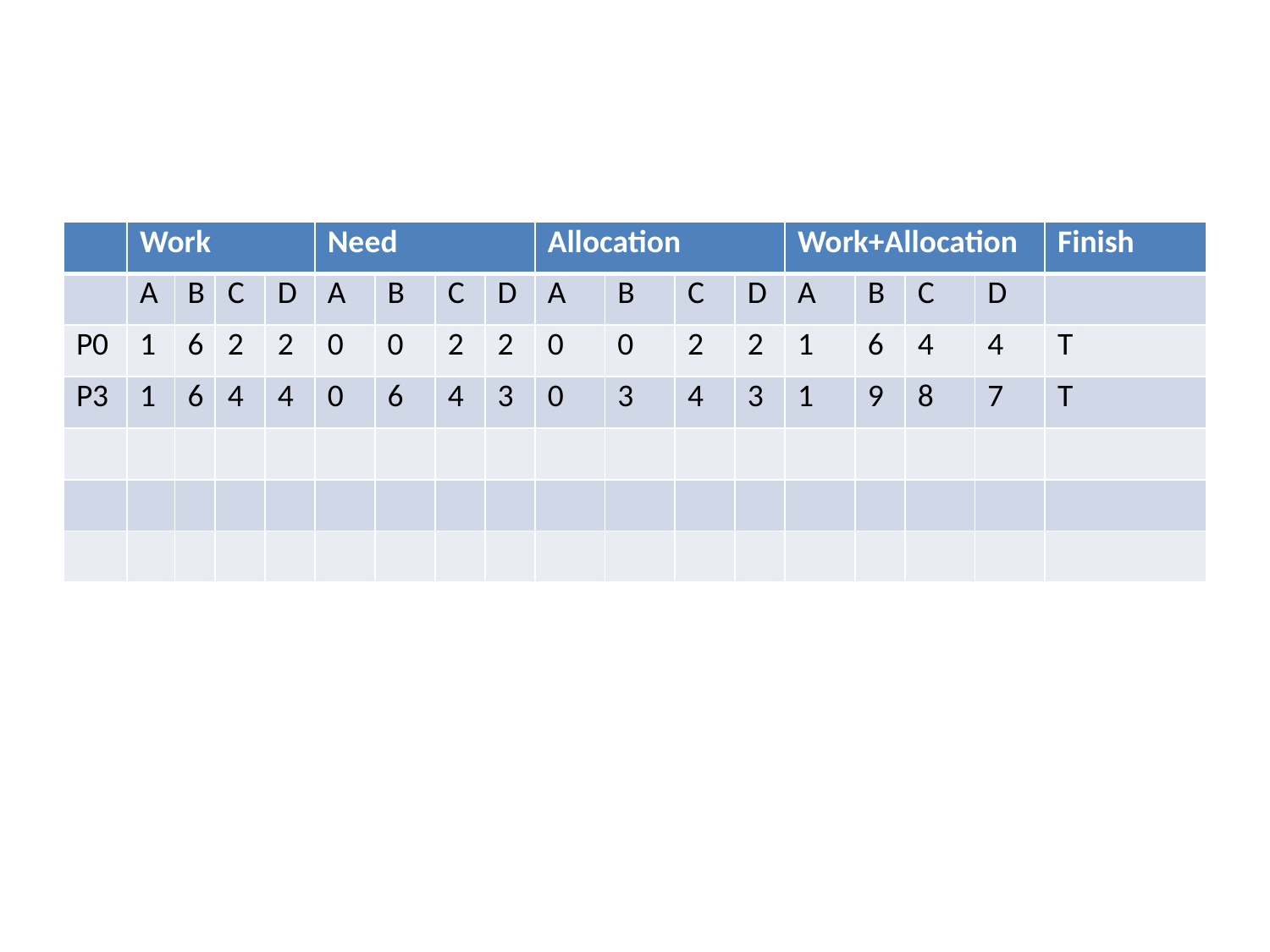

#
|  | Work |  |  |  | Need |  |  |  | Allocation |  |  |  | Work+Allocation |  |  |  | Finish |
| --- | --- | --- | --- | --- | --- | --- | --- | --- | --- | --- | --- | --- | --- | --- | --- | --- | --- |
|  | A | B | C | D | A | B | C | D | A | B | C | D | A | B | C | D |  |
| P0 | 1 | 6 | 2 | 2 | 0 | 0 | 2 | 2 | 0 | 0 | 2 | 2 | 1 | 6 | 4 | 4 | T |
| P3 | 1 | 6 | 4 | 4 | 0 | 6 | 4 | 3 | 0 | 3 | 4 | 3 | 1 | 9 | 8 | 7 | T |
|  |  |  |  |  |  |  |  |  |  |  |  |  |  |  |  |  |  |
|  |  |  |  |  |  |  |  |  |  |  |  |  |  |  |  |  |  |
|  |  |  |  |  |  |  |  |  |  |  |  |  |  |  |  |  |  |